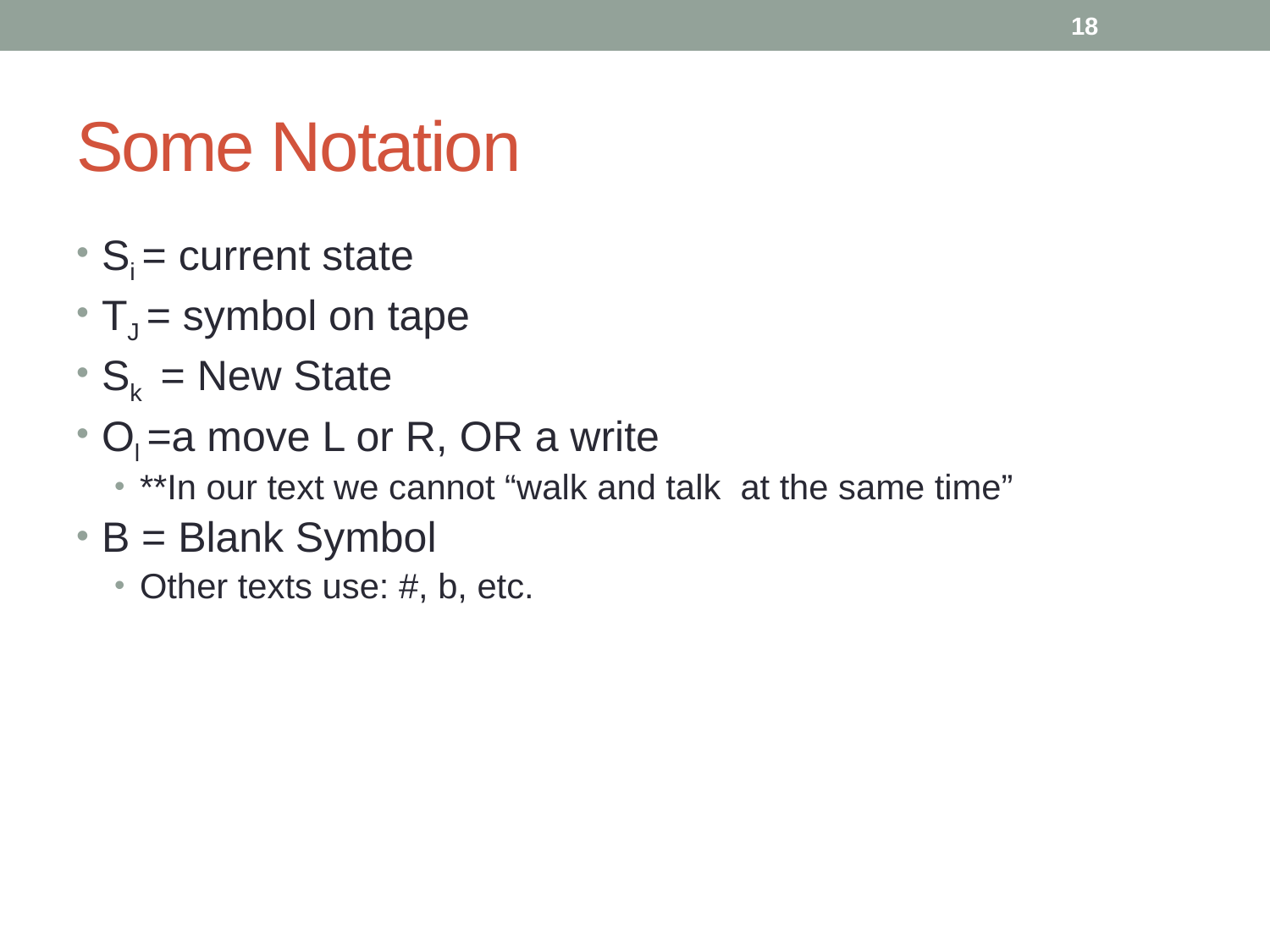

18
# Some Notation
Si = current state
TJ = symbol on tape
Sk  = New State
Ol =a move L or R, OR a write
**In our text we cannot “walk and talk  at the same time”
B = Blank Symbol
Other texts use: #, b, etc.